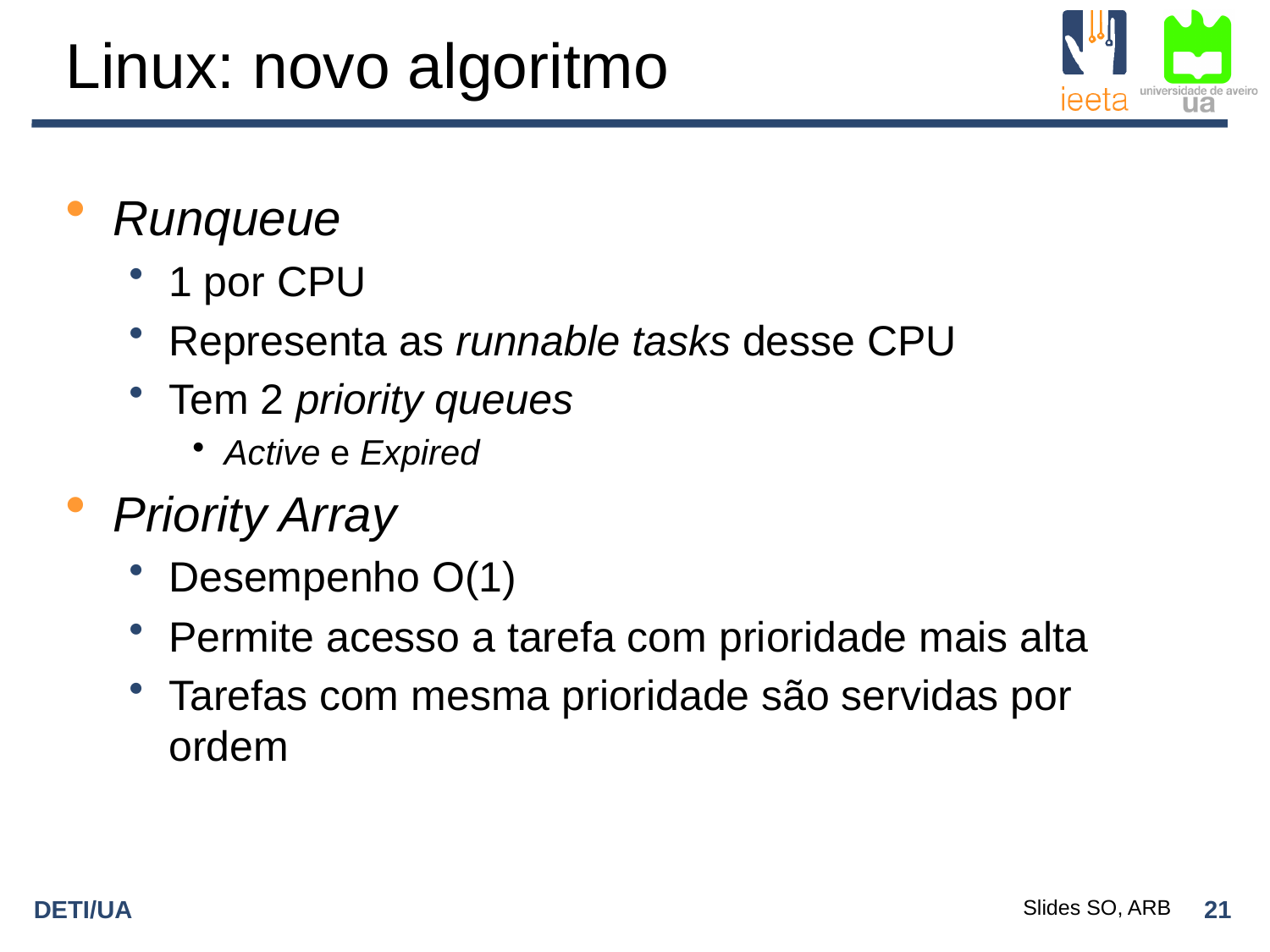

# Linux: novo algoritmo
Runqueue
1 por CPU
Representa as runnable tasks desse CPU
Tem 2 priority queues
Active e Expired
Priority Array
Desempenho O(1)
Permite acesso a tarefa com prioridade mais alta
Tarefas com mesma prioridade são servidas por ordem

Slides SO, ARB